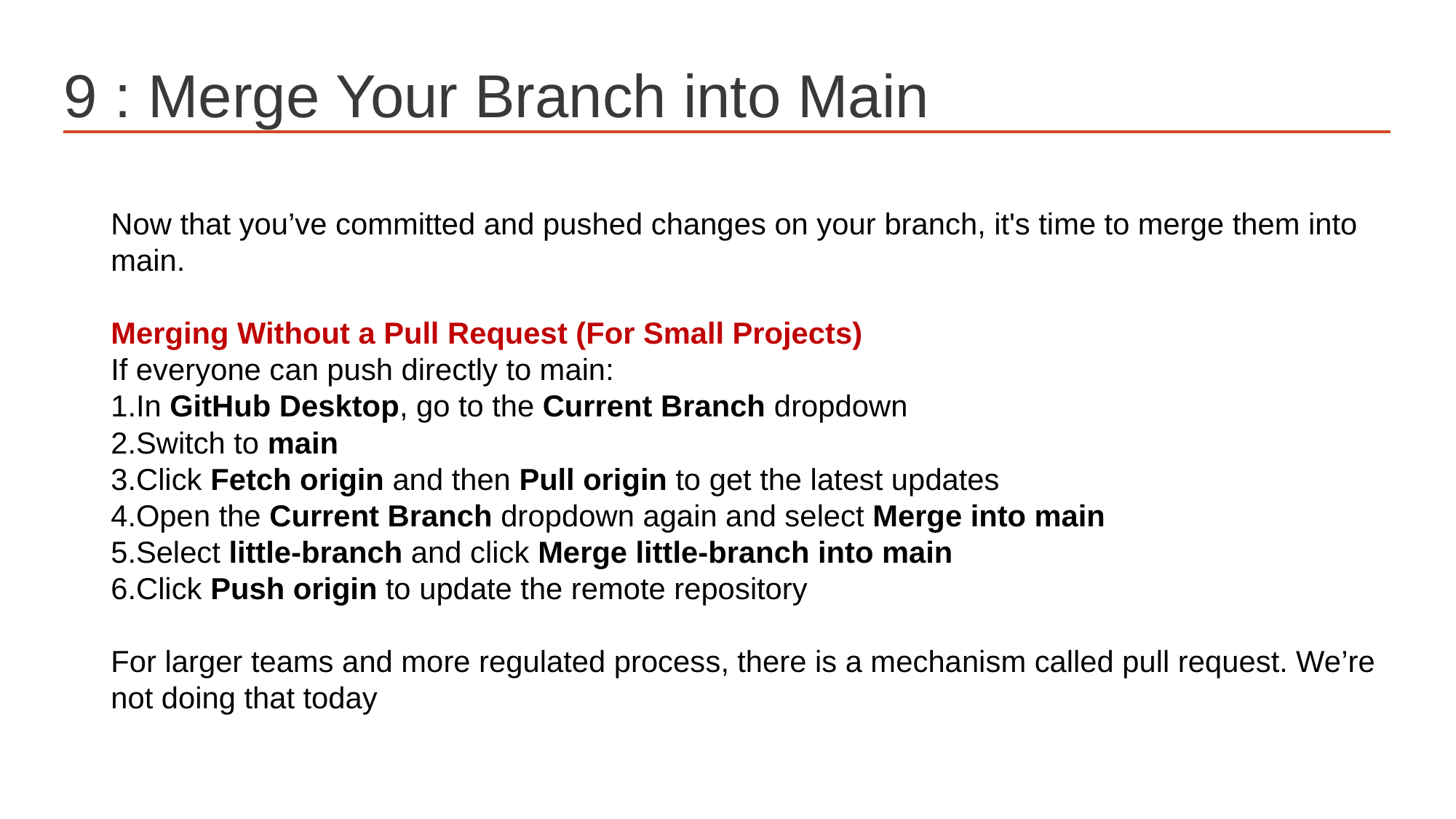

# 9 : Merge Your Branch into Main
Now that you’ve committed and pushed changes on your branch, it's time to merge them into main.

Merging Without a Pull Request (For Small Projects)
If everyone can push directly to main:
In GitHub Desktop, go to the Current Branch dropdown
Switch to main
Click Fetch origin and then Pull origin to get the latest updates
Open the Current Branch dropdown again and select Merge into main
Select little-branch and click Merge little-branch into main
Click Push origin to update the remote repository

For larger teams and more regulated process, there is a mechanism called pull request. We’re not doing that today